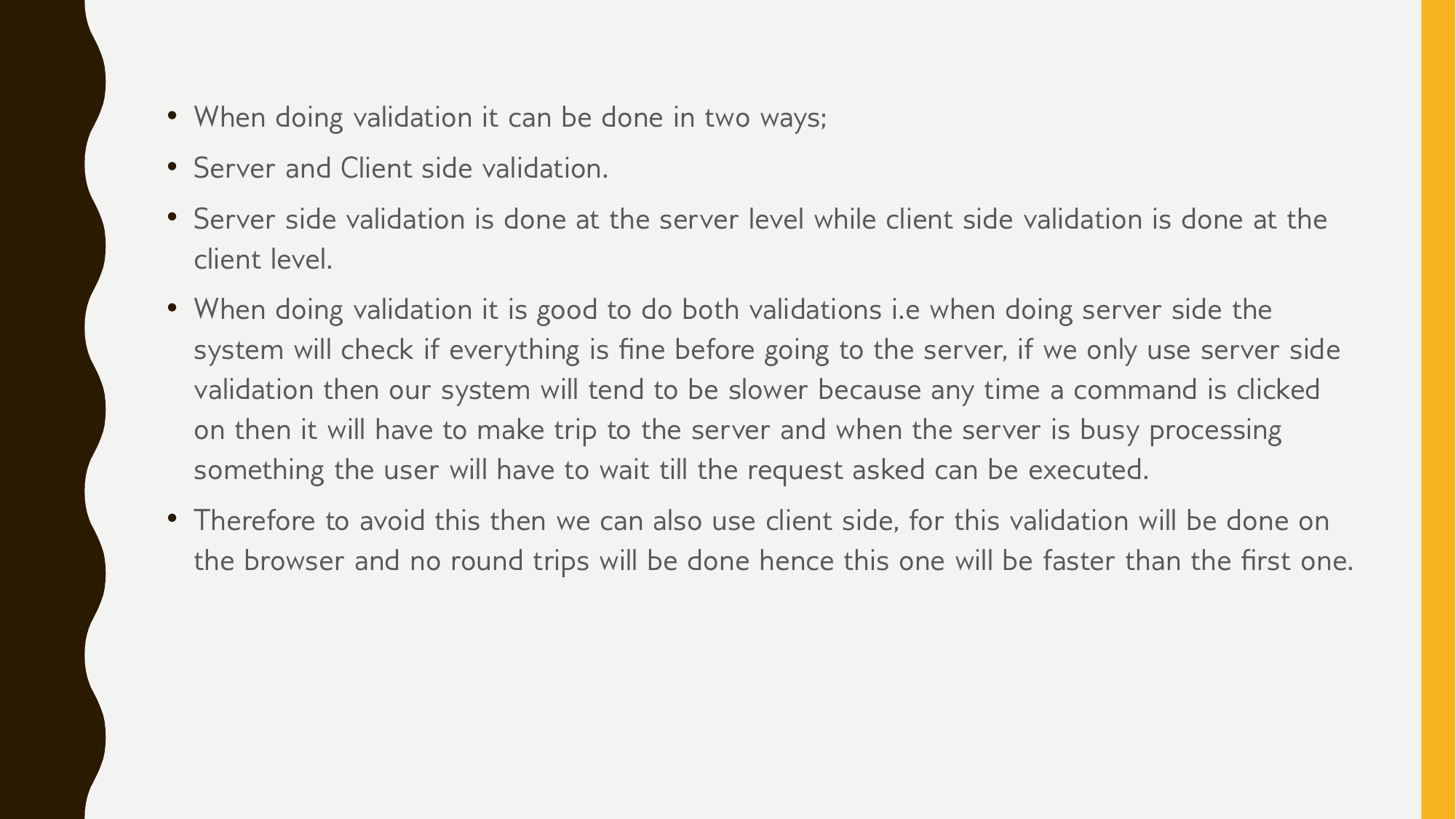

When doing validation it can be done in two ways;
Server and Client side validation.
Server side validation is done at the server level while client side validation is done at the client level.
When doing validation it is good to do both validations i.e when doing server side the system will check if everything is fine before going to the server, if we only use server side validation then our system will tend to be slower because any time a command is clicked on then it will have to make trip to the server and when the server is busy processing something the user will have to wait till the request asked can be executed.
Therefore to avoid this then we can also use client side, for this validation will be done on the browser and no round trips will be done hence this one will be faster than the first one.